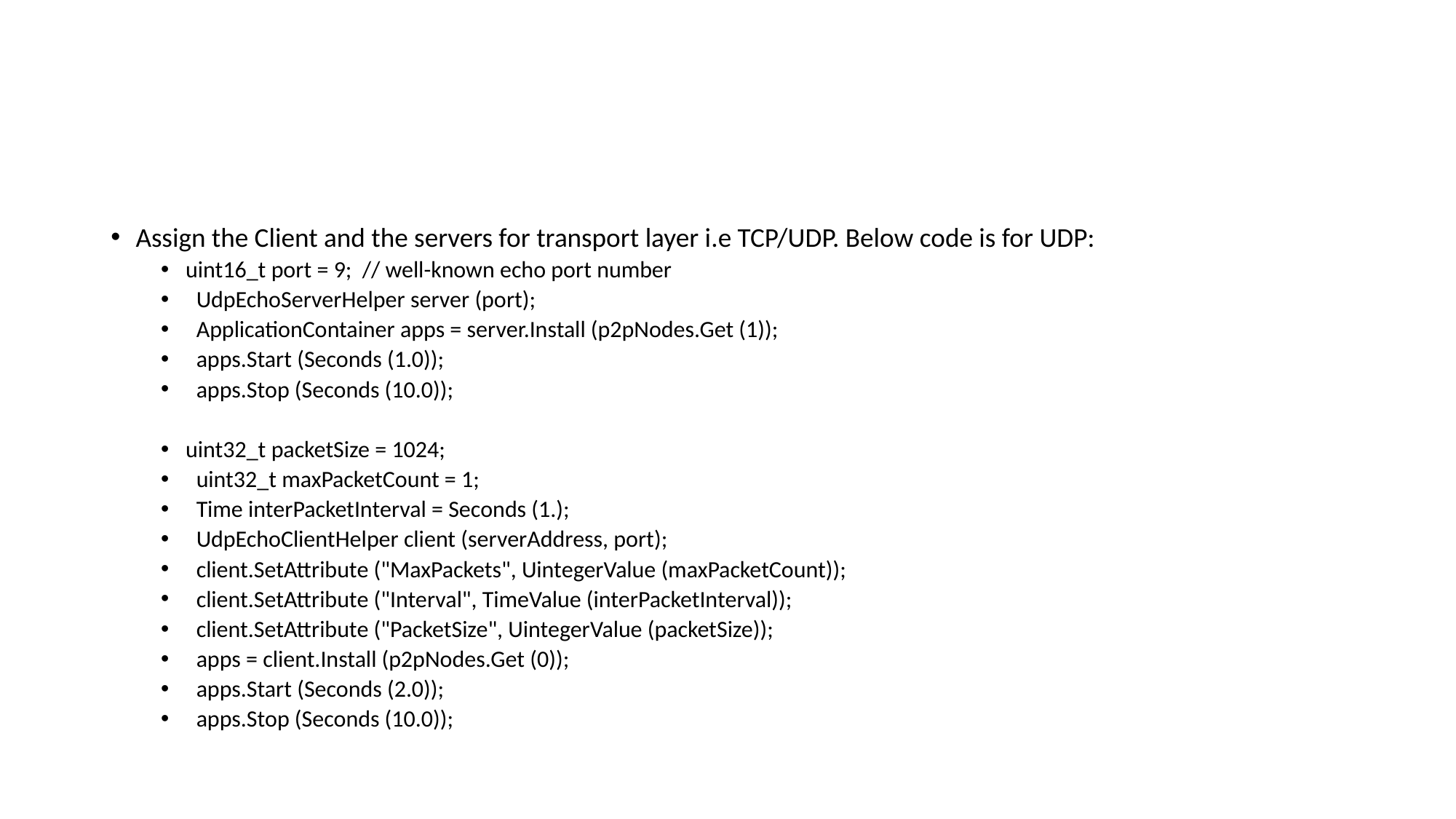

#
Assign the Client and the servers for transport layer i.e TCP/UDP. Below code is for UDP:
uint16_t port = 9;  // well-known echo port number
  UdpEchoServerHelper server (port);
  ApplicationContainer apps = server.Install (p2pNodes.Get (1));
  apps.Start (Seconds (1.0));
  apps.Stop (Seconds (10.0));

uint32_t packetSize = 1024;
  uint32_t maxPacketCount = 1;
  Time interPacketInterval = Seconds (1.);
  UdpEchoClientHelper client (serverAddress, port);
  client.SetAttribute ("MaxPackets", UintegerValue (maxPacketCount));
  client.SetAttribute ("Interval", TimeValue (interPacketInterval));
  client.SetAttribute ("PacketSize", UintegerValue (packetSize));
  apps = client.Install (p2pNodes.Get (0));
  apps.Start (Seconds (2.0));
  apps.Stop (Seconds (10.0));